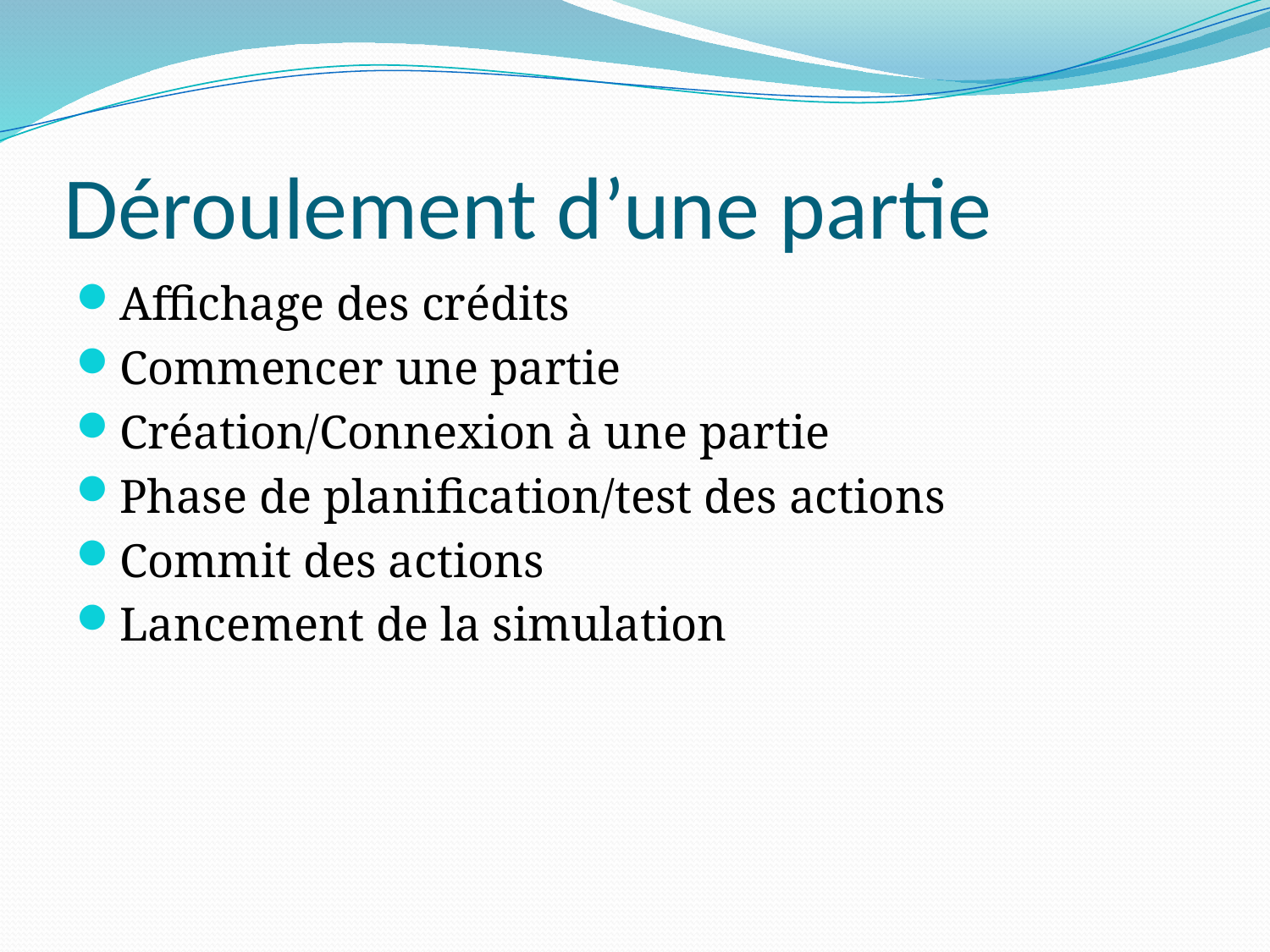

# Déroulement d’une partie
Affichage des crédits
Commencer une partie
Création/Connexion à une partie
Phase de planification/test des actions
Commit des actions
Lancement de la simulation